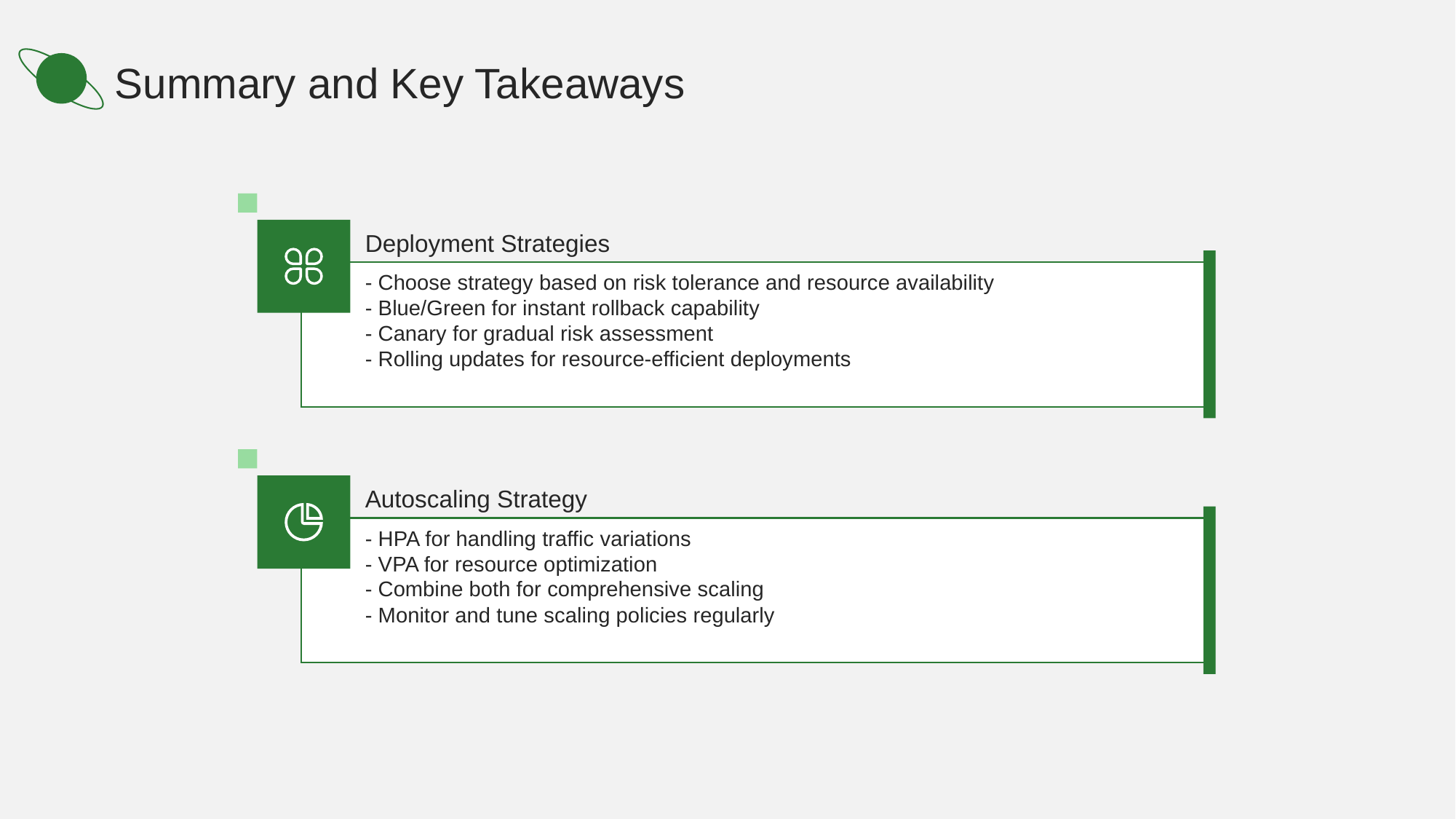

Summary and Key Takeaways

Deployment Strategies

- Choose strategy based on risk tolerance and resource availability
- Blue/Green for instant rollback capability
- Canary for gradual risk assessment
- Rolling updates for resource-efficient deployments

Autoscaling Strategy

- HPA for handling traffic variations
- VPA for resource optimization
- Combine both for comprehensive scaling
- Monitor and tune scaling policies regularly